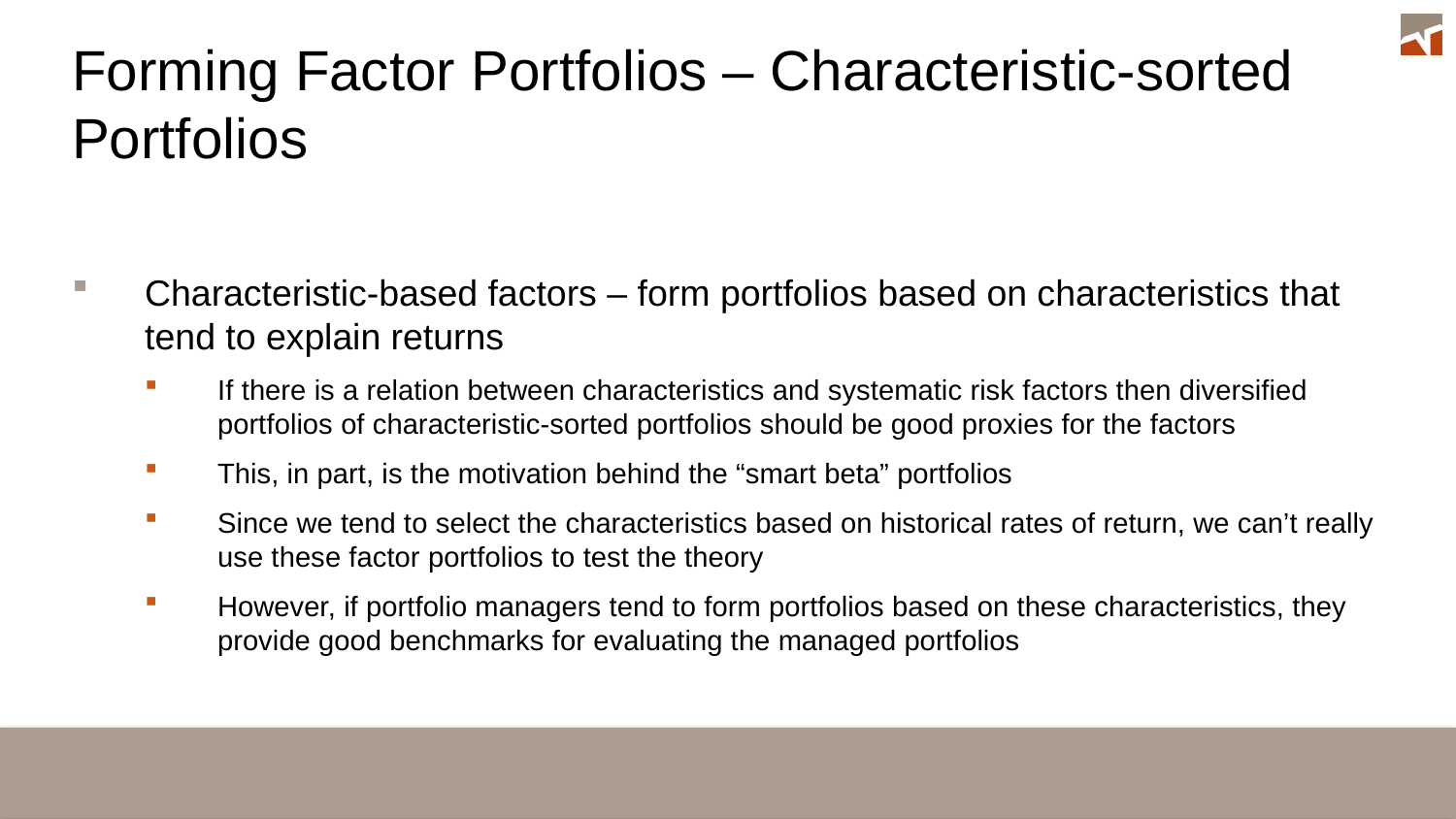

Forming Factor Portfolios – Characteristic-sorted Portfolios

Characteristic-based factors – form portfolios based on characteristics that tend to explain returns
If there is a relation between characteristics and systematic risk factors then diversified portfolios of characteristic-sorted portfolios should be good proxies for the factors
This, in part, is the motivation behind the “smart beta” portfolios
Since we tend to select the characteristics based on historical rates of return, we can’t really use these factor portfolios to test the theory
However, if portfolio managers tend to form portfolios based on these characteristics, they provide good benchmarks for evaluating the managed portfolios

#